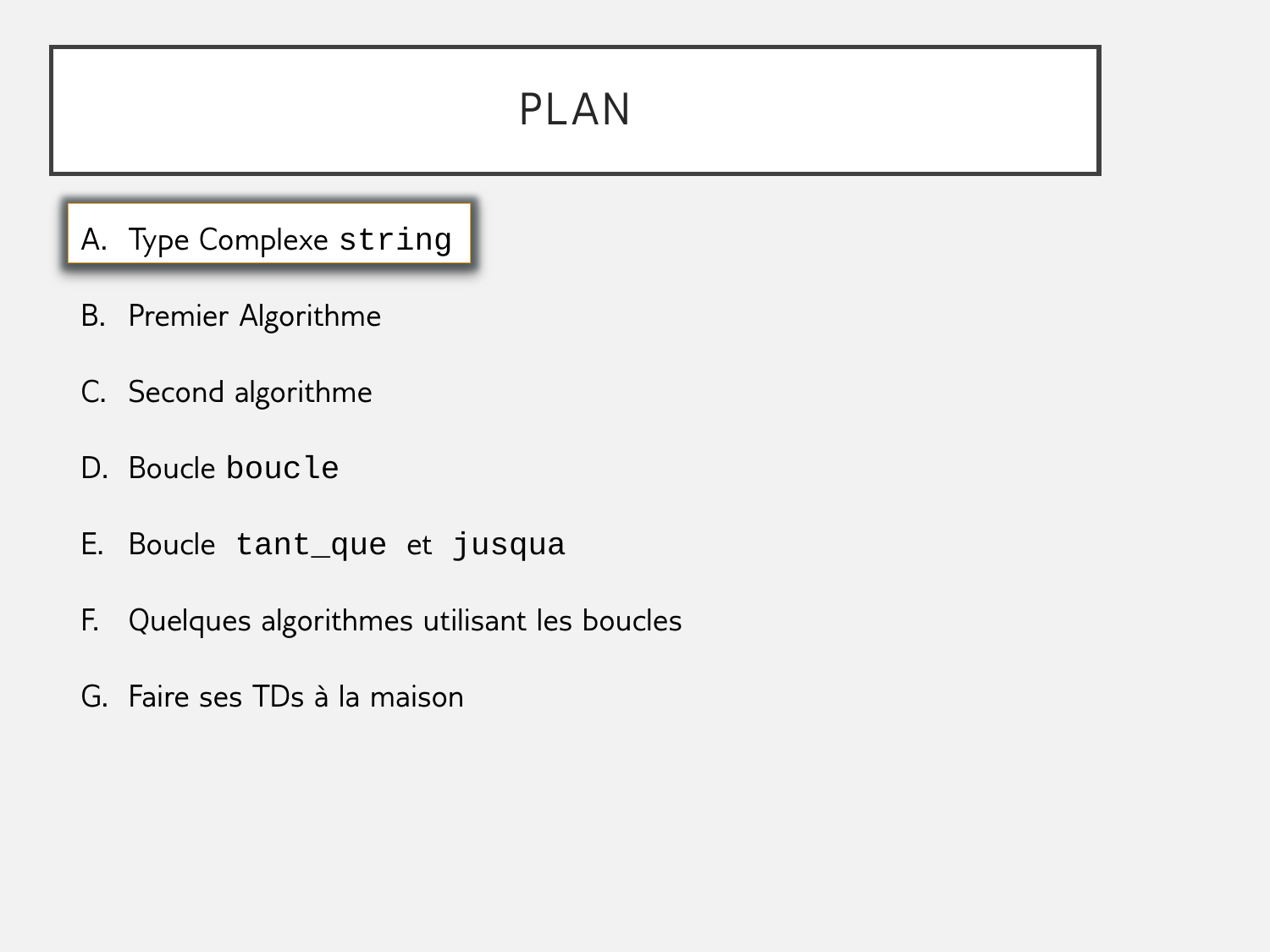

# Plan
Type Complexe string
Premier Algorithme
Second algorithme
Boucle boucle
Boucle tant_que et jusqua
Quelques algorithmes utilisant les boucles
Faire ses TDs à la maison